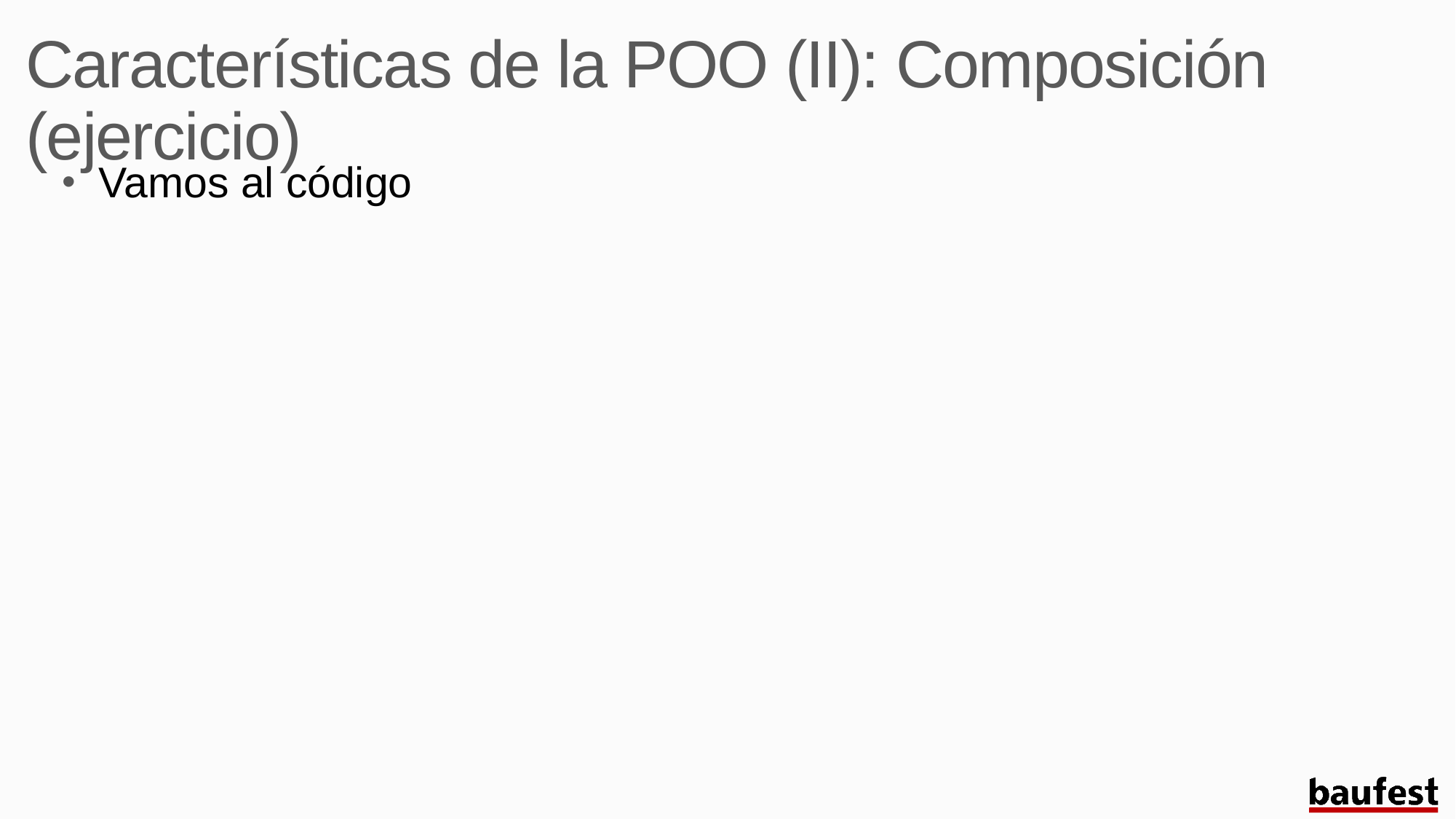

Características de la POO (II): Composición (ejercicio)
Vamos al código